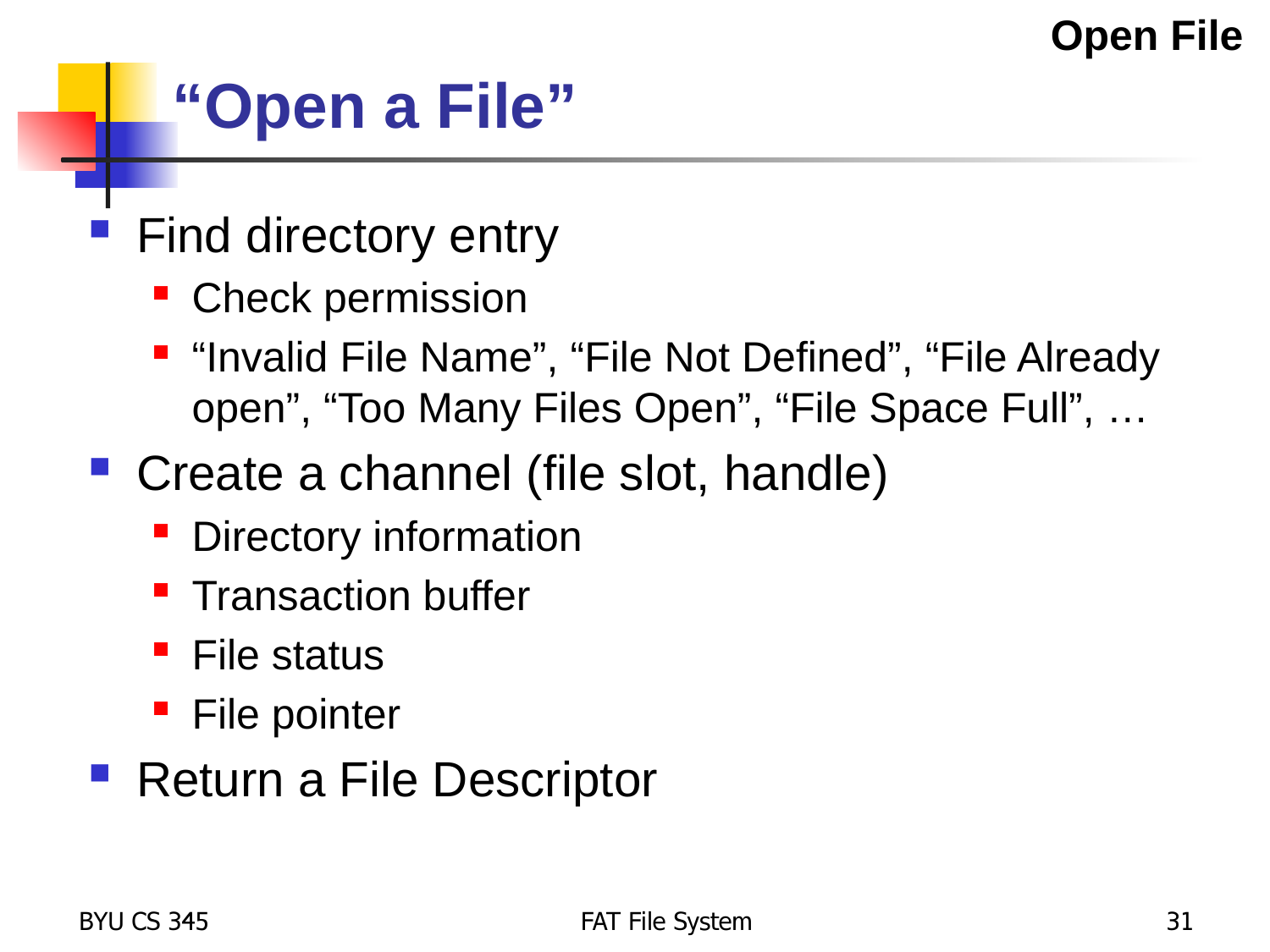

“Open a File”
Find directory entry
Check permission
“Invalid File Name”, “File Not Defined”, “File Already open”, “Too Many Files Open”, “File Space Full”, …
Create a channel (file slot, handle)
Directory information
Transaction buffer
File status
File pointer
Return a File Descriptor
Open File
BYU CS 345
FAT File System
31